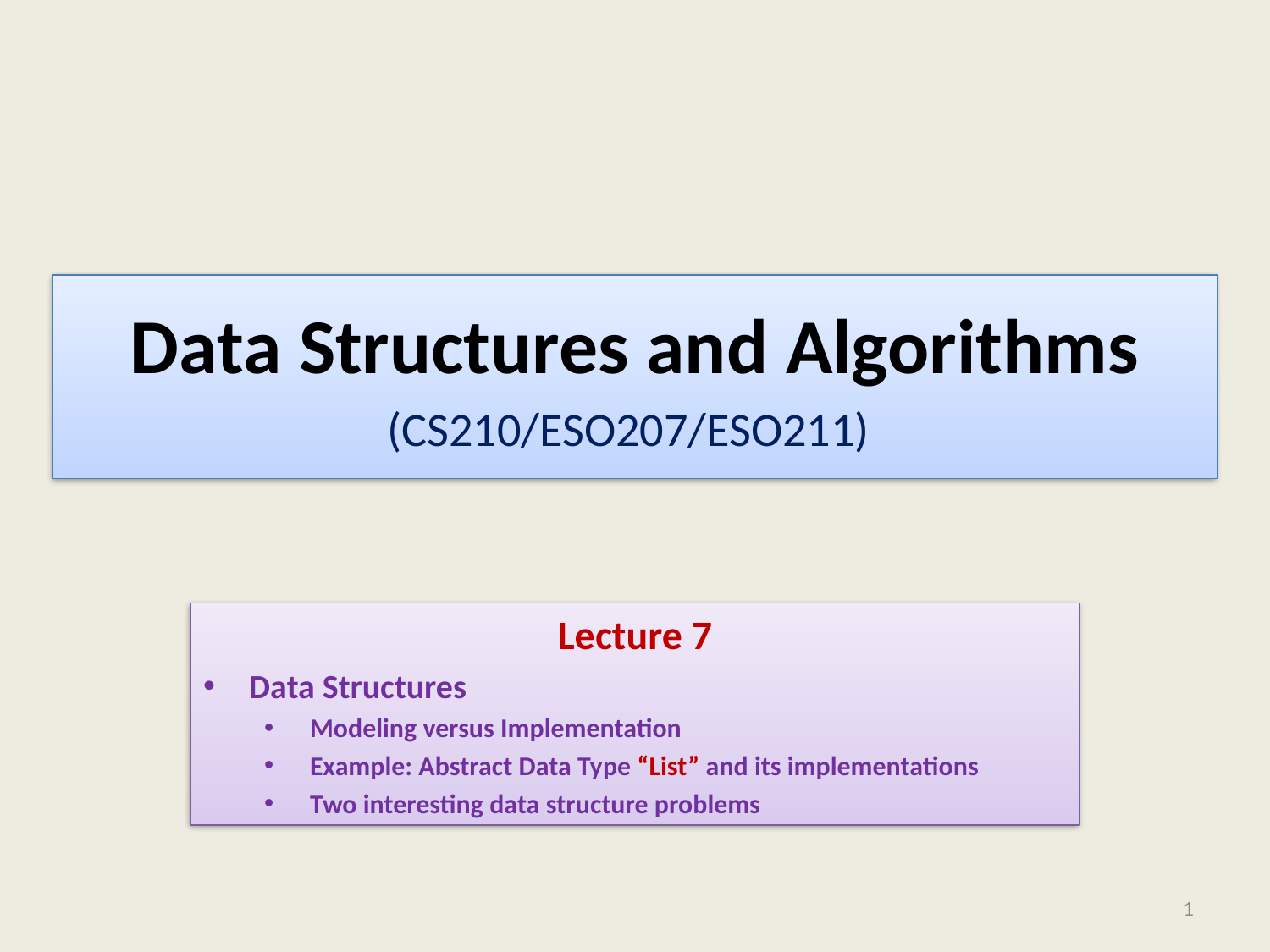

# Data Structures and Algorithms (CS210/ESO207/ESO211)
Lecture 7
Data Structures
Modeling versus Implementation
Example: Abstract Data Type “List” and its implementations
Two interesting data structure problems

1